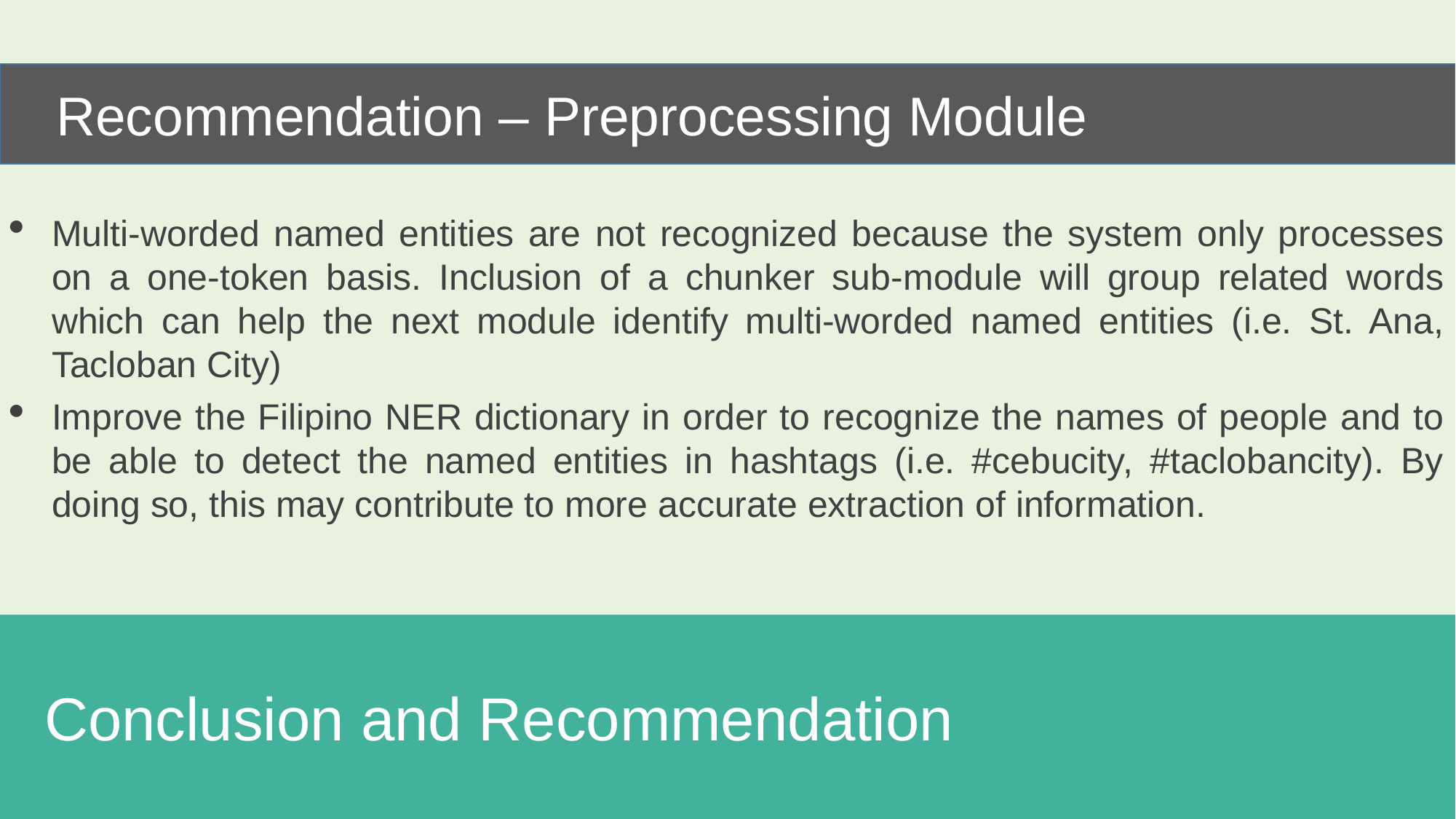

Recommendation – Preprocessing Module
Multi-worded named entities are not recognized because the system only processes on a one-token basis. Inclusion of a chunker sub-module will group related words which can help the next module identify multi-worded named entities (i.e. St. Ana, Tacloban City)
Improve the Filipino NER dictionary in order to recognize the names of people and to be able to detect the named entities in hashtags (i.e. #cebucity, #taclobancity). By doing so, this may contribute to more accurate extraction of information.
  Conclusion and Recommendation